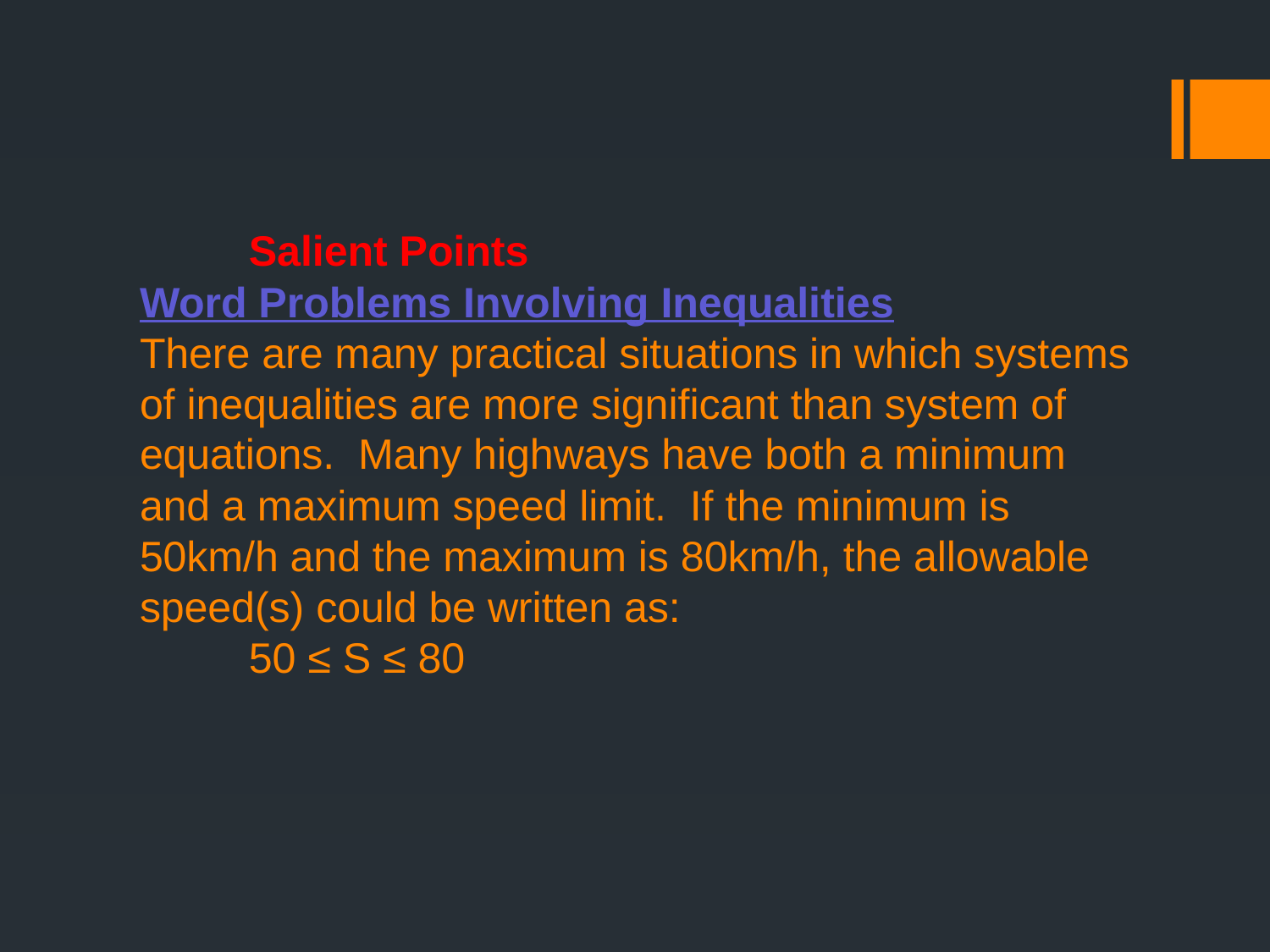

# Salient Points Word Problems Involving Inequalities There are many practical situations in which systems of inequalities are more significant than system of equations.  Many highways have both a minimum and a maximum speed limit.  If the minimum is 50km/h and the maximum is 80km/h, the allowable speed(s) could be written as: 50 ≤ S ≤ 80